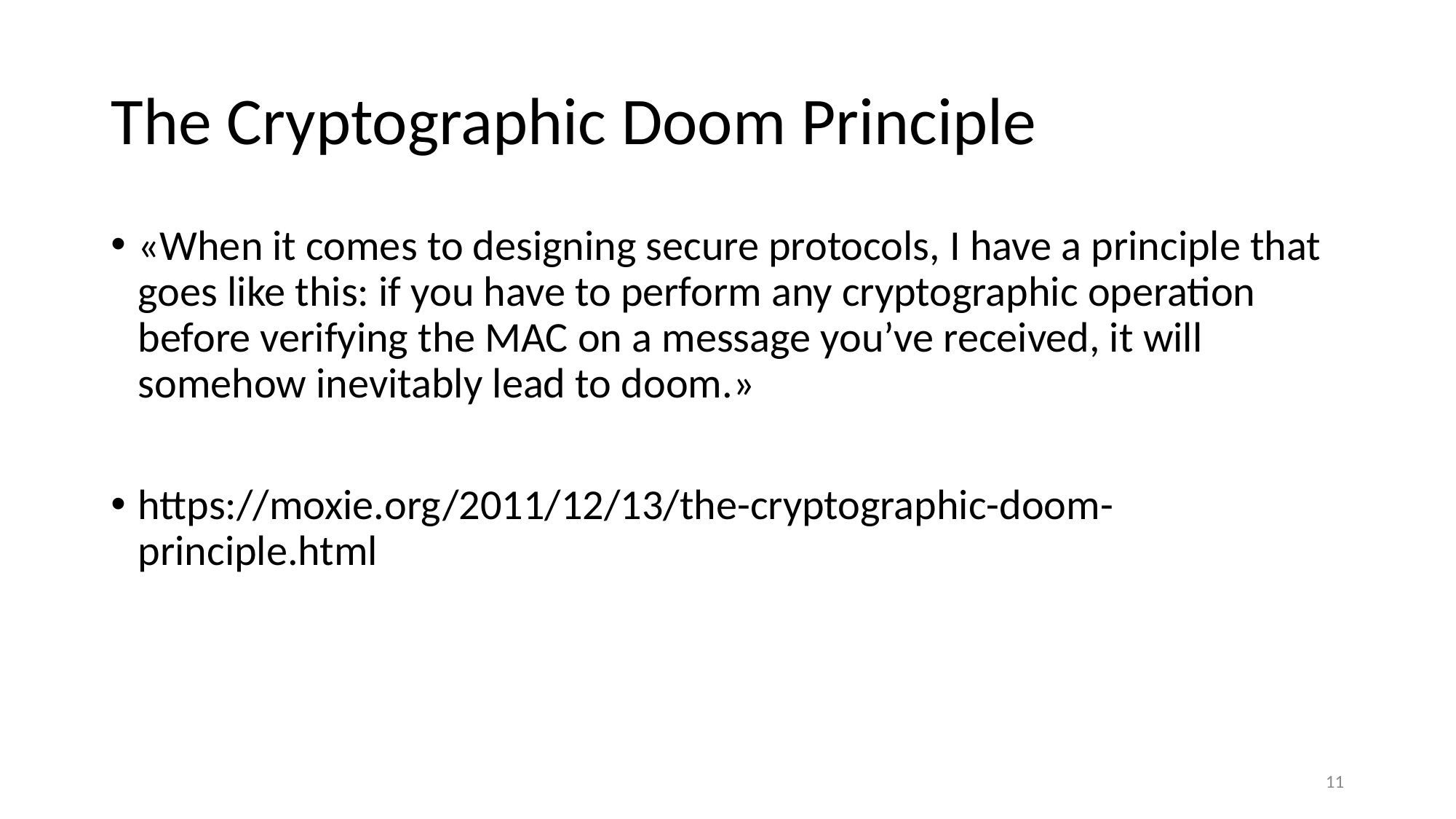

# The Cryptographic Doom Principle
«When it comes to designing secure protocols, I have a principle that goes like this: if you have to perform any cryptographic operation before verifying the MAC on a message you’ve received, it will somehow inevitably lead to doom.»

https://moxie.org/2011/12/13/the-cryptographic-doom-principle.html
11